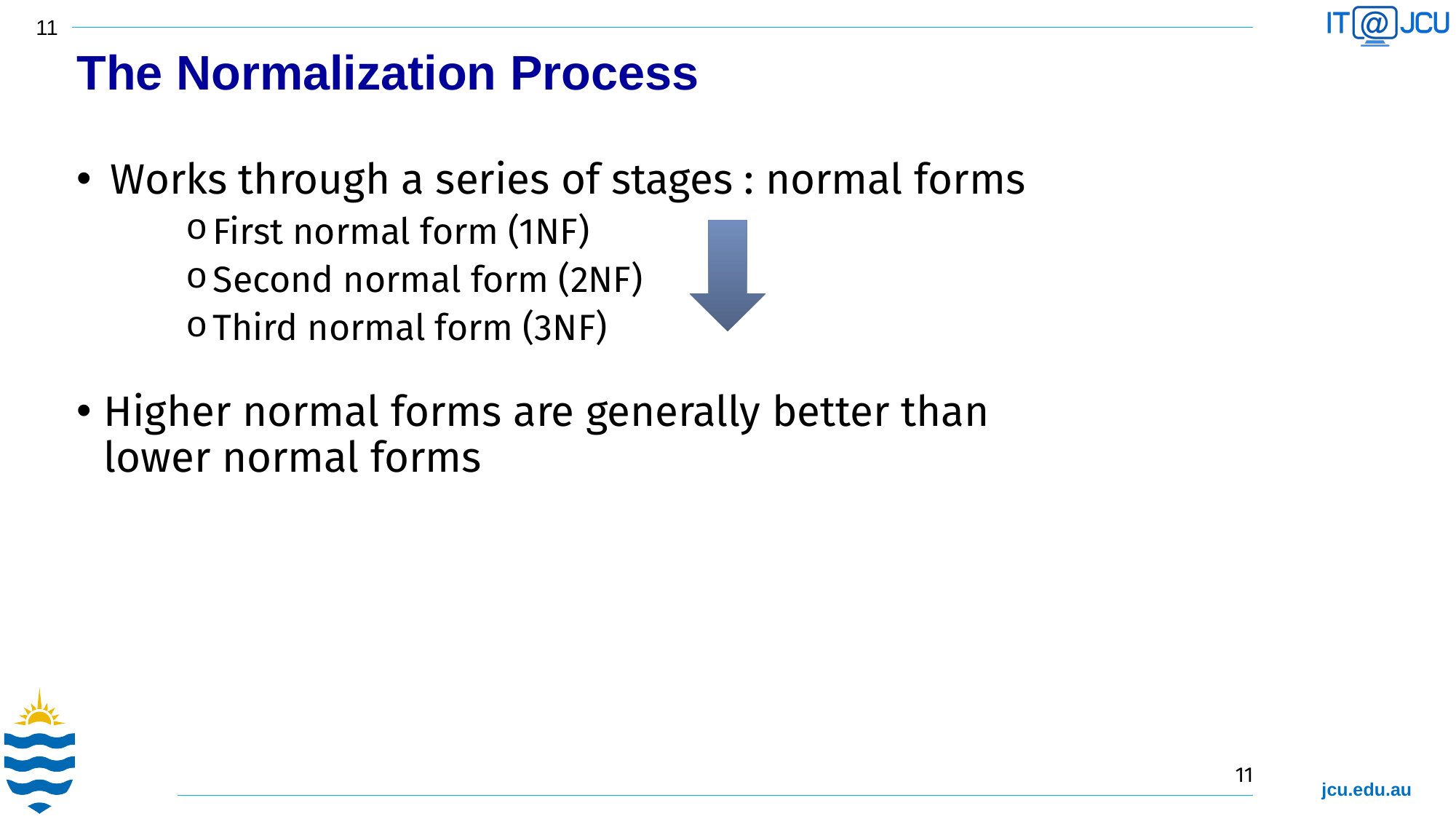

The Normalization Process
Works through a series of stages : normal forms
First normal form (1NF)‏
Second normal form (2NF)‏
Third normal form (3NF)‏

Higher normal forms are generally better than lower normal forms

11